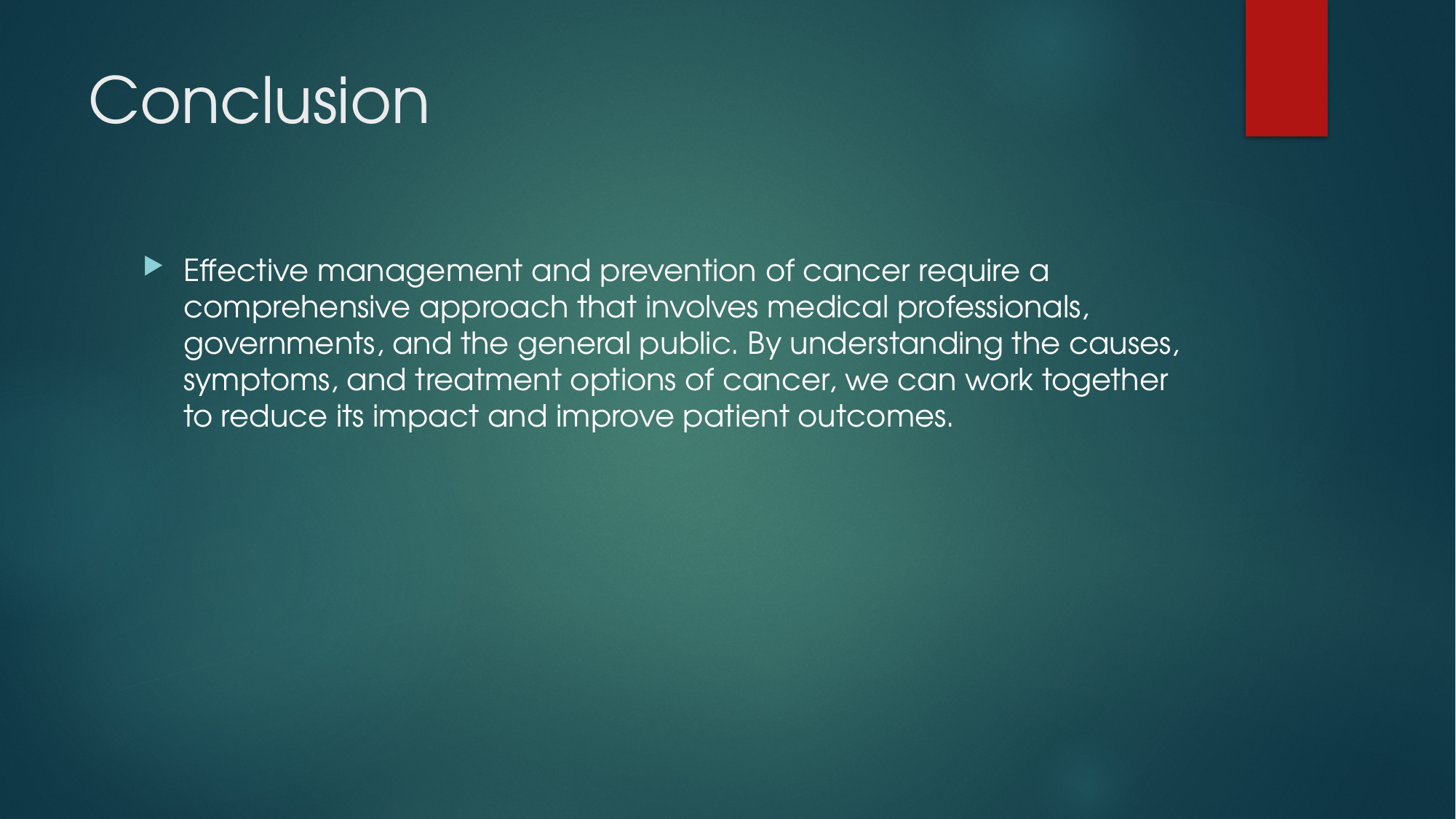

# Conclusion
Effective management and prevention of cancer require a comprehensive approach that involves medical professionals, governments, and the general public. By understanding the causes, symptoms, and treatment options of cancer, we can work together to reduce its impact and improve patient outcomes.